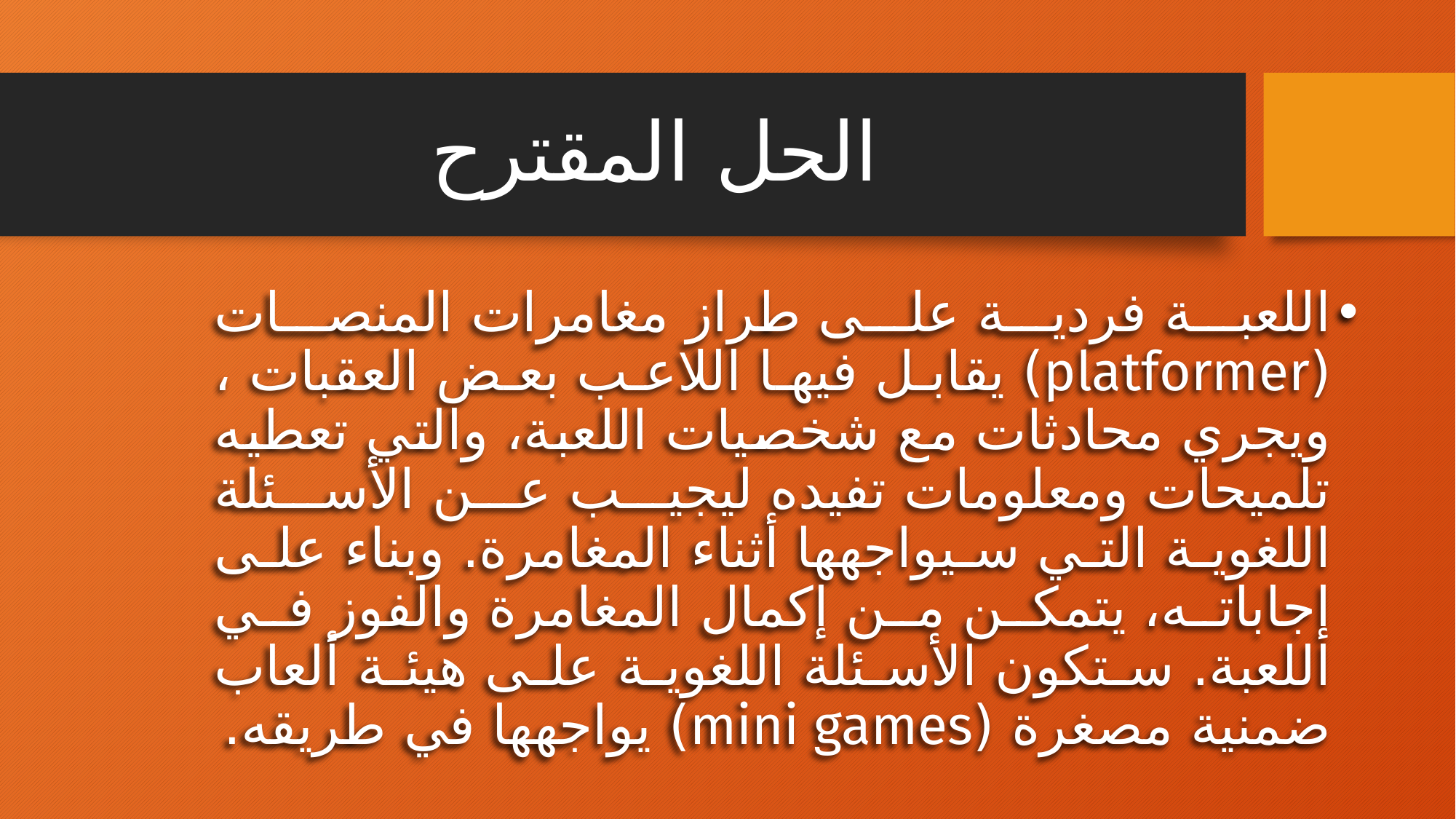

# الحل المقترح
اللعبة فردية على طراز مغامرات المنصات (platformer) يقابل فيها اللاعب بعض العقبات ، ويجري محادثات مع شخصيات اللعبة، والتي تعطيه تلميحات ومعلومات تفيده ليجيب عن الأسئلة اللغوية التي سيواجهها أثناء المغامرة. وبناء على إجاباته، يتمكن من إكمال المغامرة والفوز في اللعبة. ستكون الأسئلة اللغوية على هيئة ألعاب ضمنية مصغرة (mini games) يواجهها في طريقه.